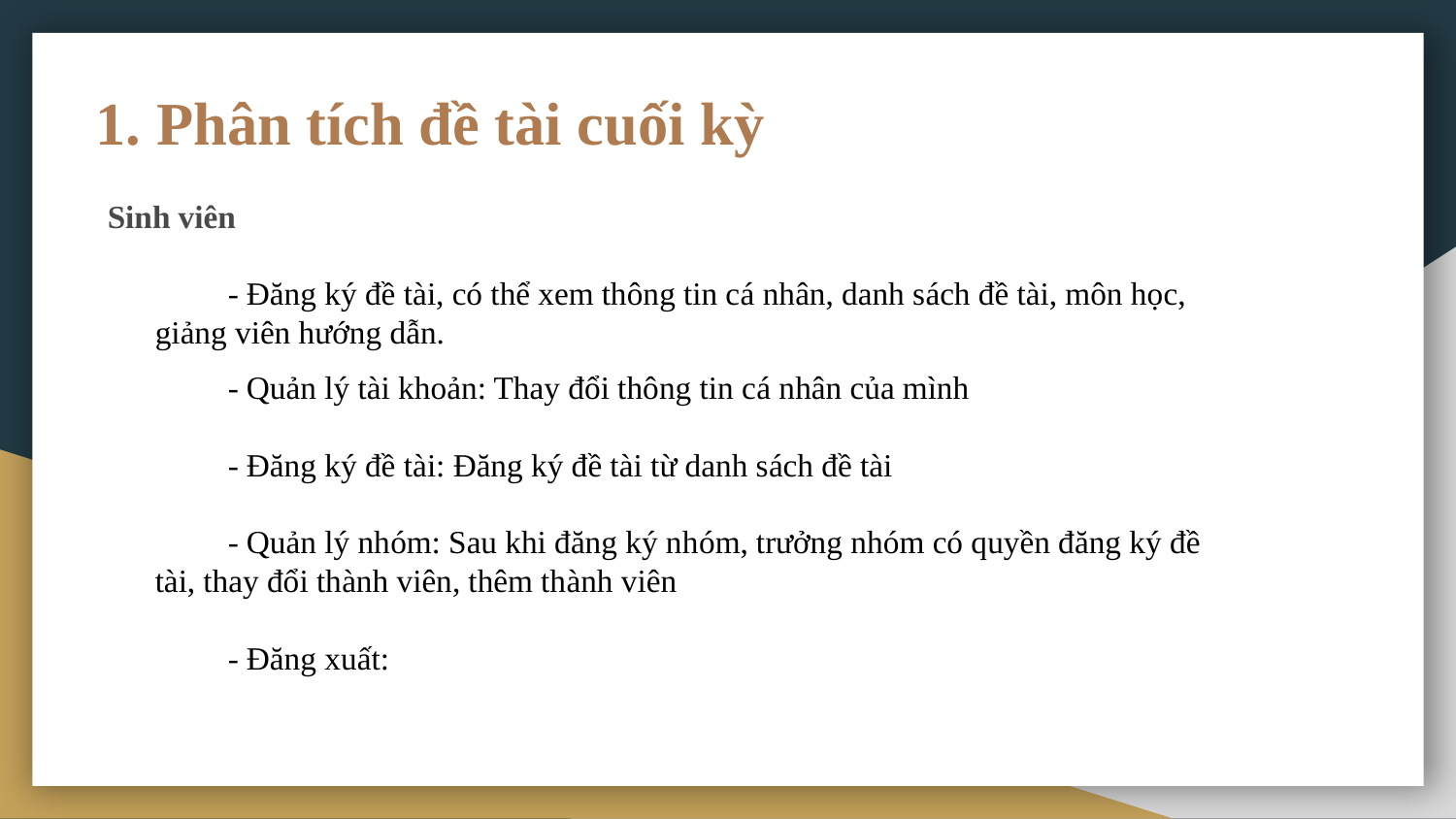

# 1. Phân tích đề tài cuối kỳ
Sinh viên
- Đăng ký đề tài, có thể xem thông tin cá nhân, danh sách đề tài, môn học, giảng viên hướng dẫn.
- Quản lý tài khoản: Thay đổi thông tin cá nhân của mình

- Đăng ký đề tài: Đăng ký đề tài từ danh sách đề tài

- Quản lý nhóm: Sau khi đăng ký nhóm, trưởng nhóm có quyền đăng ký đề tài, thay đổi thành viên, thêm thành viên

- Đăng xuất: